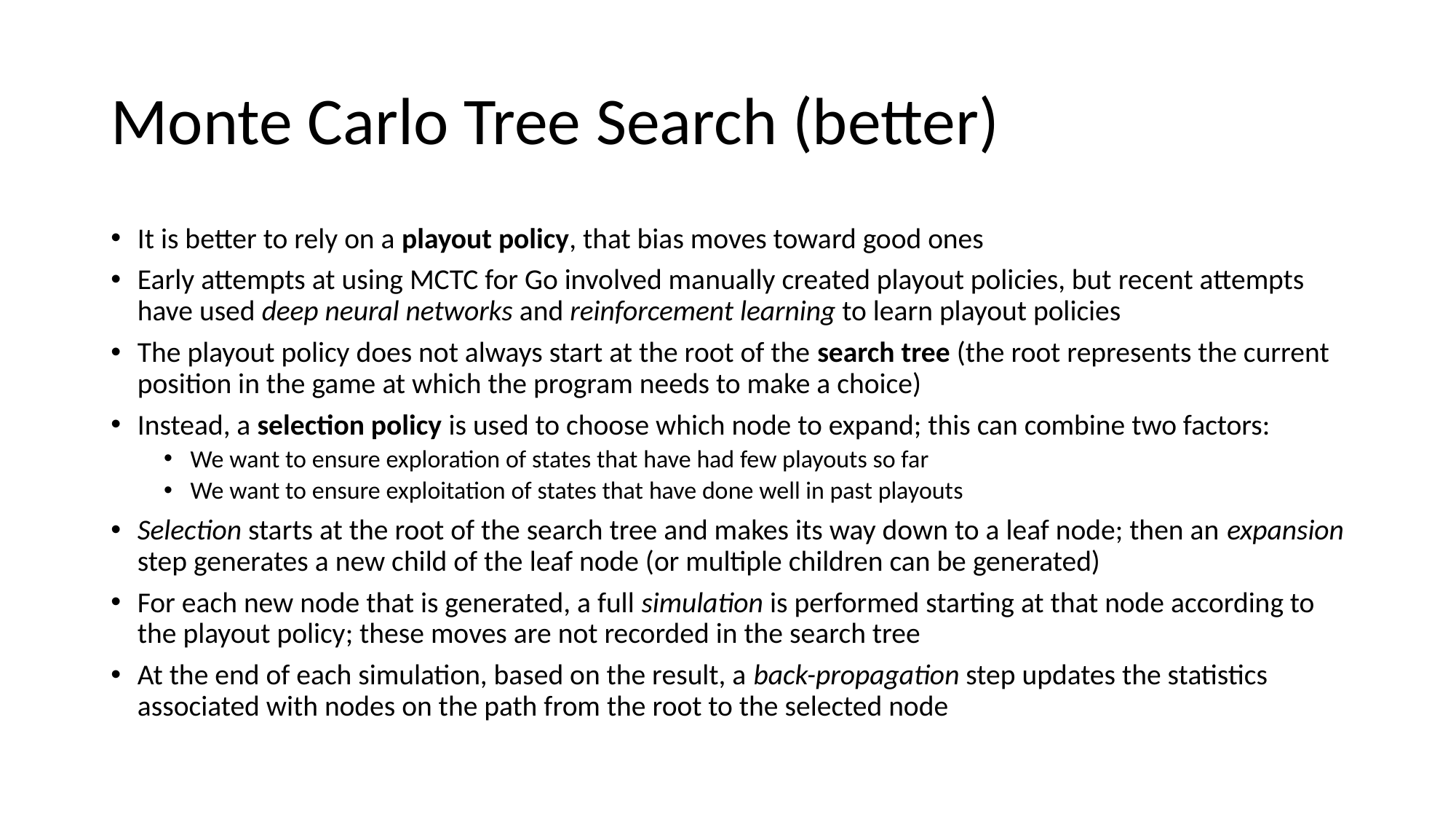

# Monte Carlo Tree Search (better)
It is better to rely on a playout policy, that bias moves toward good ones
Early attempts at using MCTC for Go involved manually created playout policies, but recent attempts have used deep neural networks and reinforcement learning to learn playout policies
The playout policy does not always start at the root of the search tree (the root represents the current position in the game at which the program needs to make a choice)
Instead, a selection policy is used to choose which node to expand; this can combine two factors:
We want to ensure exploration of states that have had few playouts so far
We want to ensure exploitation of states that have done well in past playouts
Selection starts at the root of the search tree and makes its way down to a leaf node; then an expansion step generates a new child of the leaf node (or multiple children can be generated)
For each new node that is generated, a full simulation is performed starting at that node according to the playout policy; these moves are not recorded in the search tree
At the end of each simulation, based on the result, a back-propagation step updates the statistics associated with nodes on the path from the root to the selected node